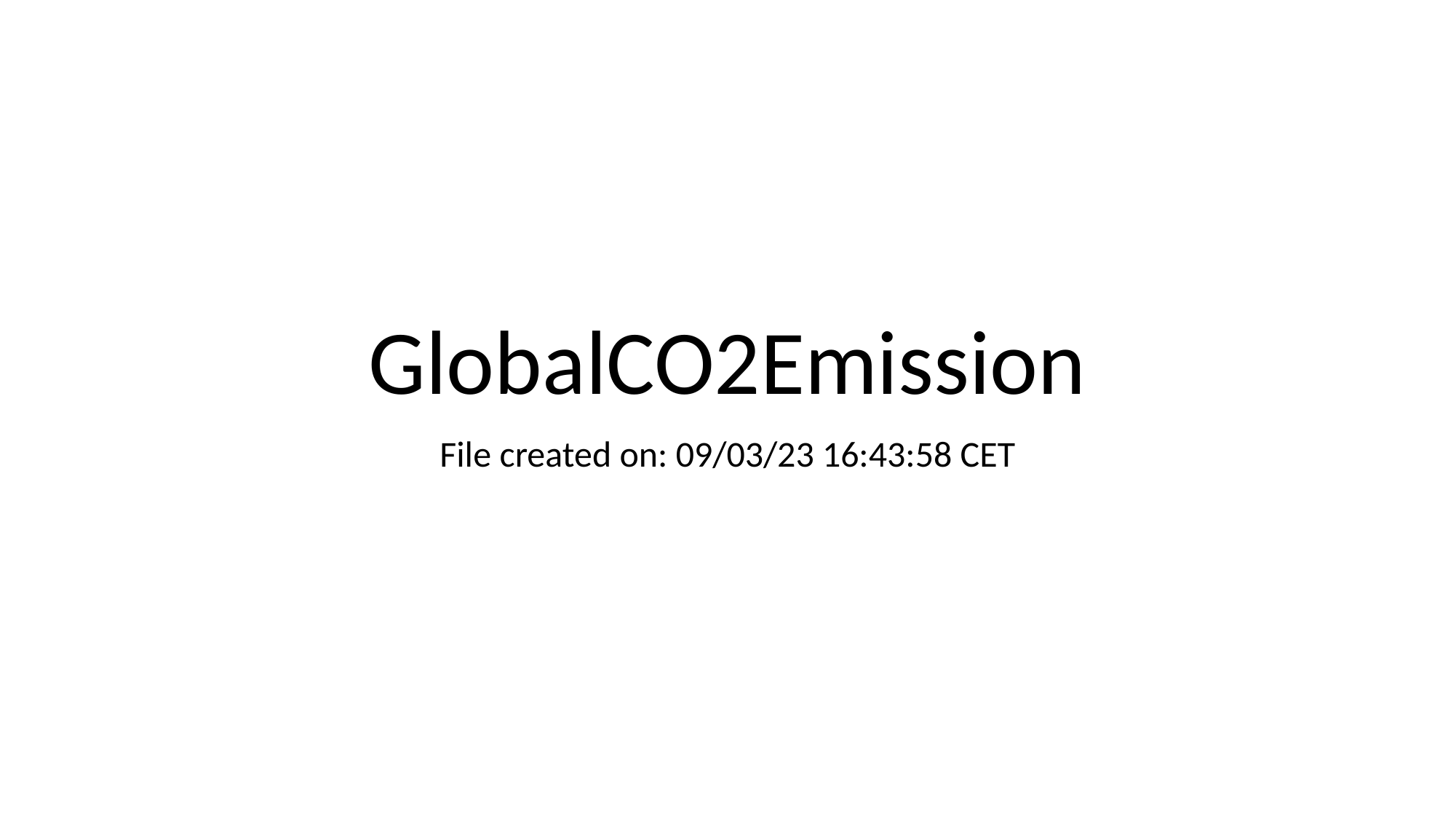

# GlobalCO2Emission
File created on: 09/03/23 16:43:58 CET